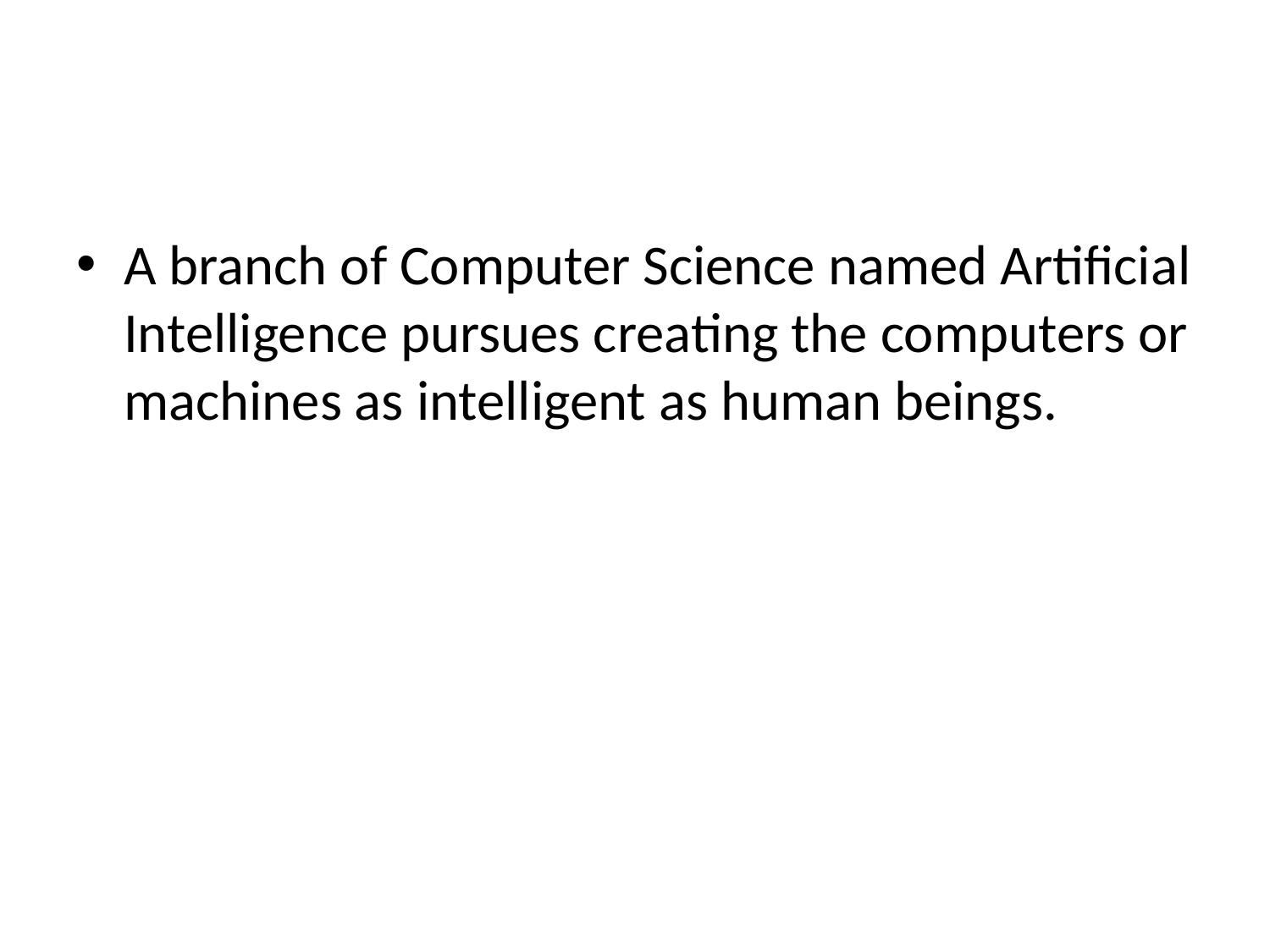

#
A branch of Computer Science named Artificial Intelligence pursues creating the computers or machines as intelligent as human beings.